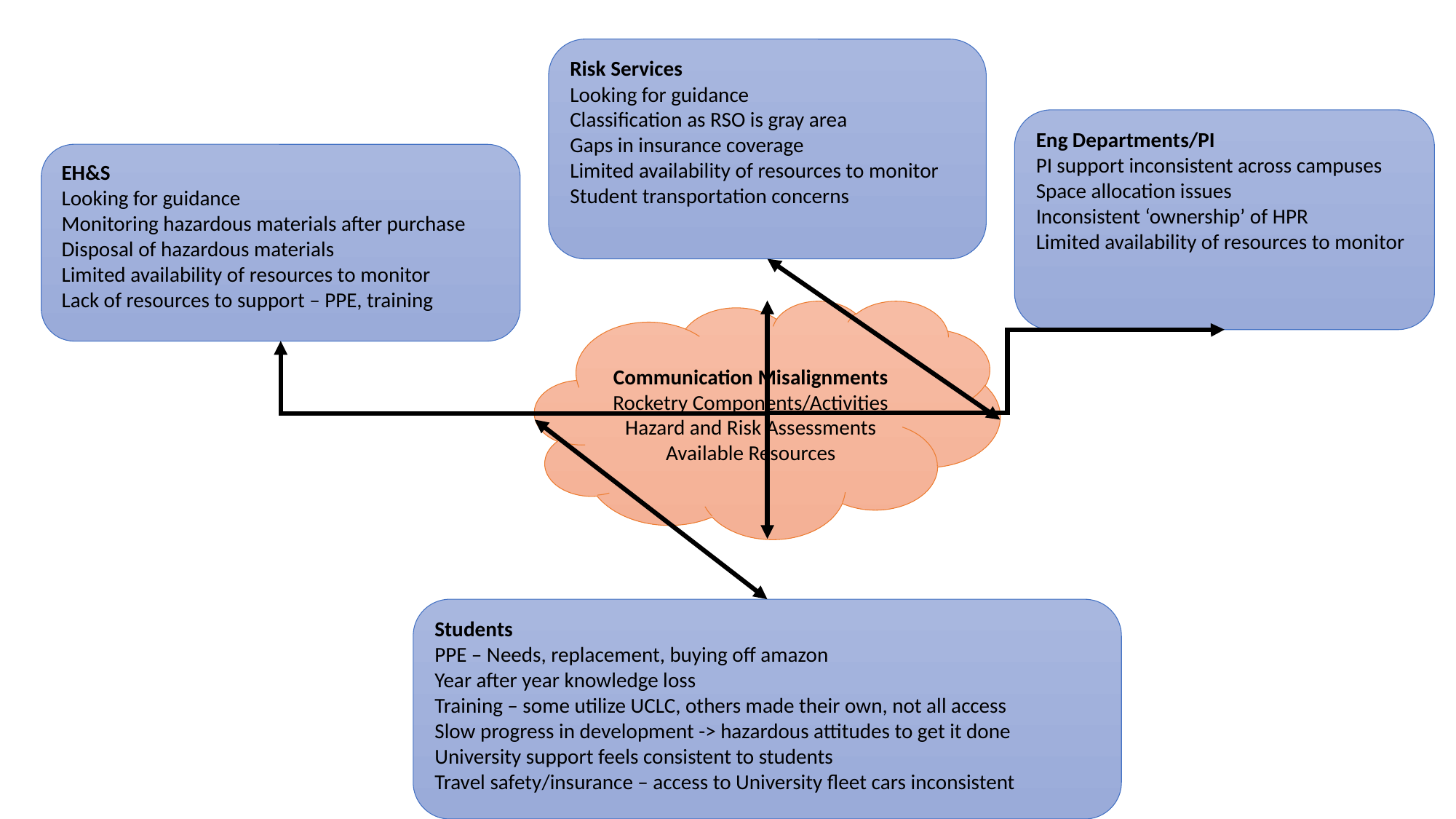

Risk Services
Looking for guidance
Classification as RSO is gray area
Gaps in insurance coverage
Limited availability of resources to monitor
Student transportation concerns

Eng Departments/PI
PI support inconsistent across campuses
Space allocation issues
Inconsistent ‘ownership’ of HPR
Limited availability of resources to monitor
EH&S
Looking for guidance
Monitoring hazardous materials after purchase
Disposal of hazardous materials
Limited availability of resources to monitor
Lack of resources to support – PPE, training
Communication Misalignments
Rocketry Components/Activities
Hazard and Risk Assessments
Available Resources
Students
PPE – Needs, replacement, buying off amazon
Year after year knowledge loss
Training – some utilize UCLC, others made their own, not all access
Slow progress in development -> hazardous attitudes to get it done
University support feels consistent to students
Travel safety/insurance – access to University fleet cars inconsistent